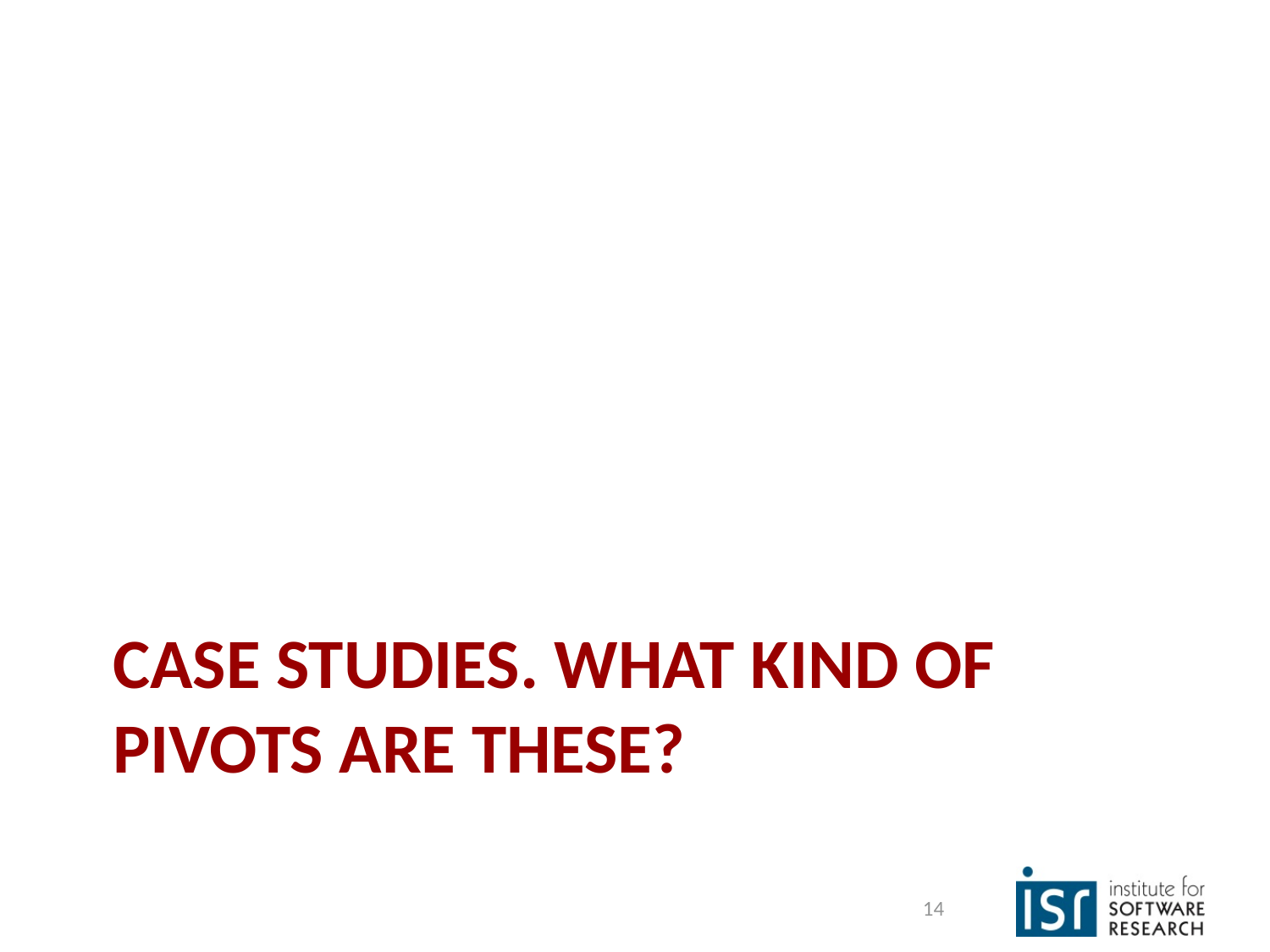

# Case studies. What kind of Pivots are these?
14